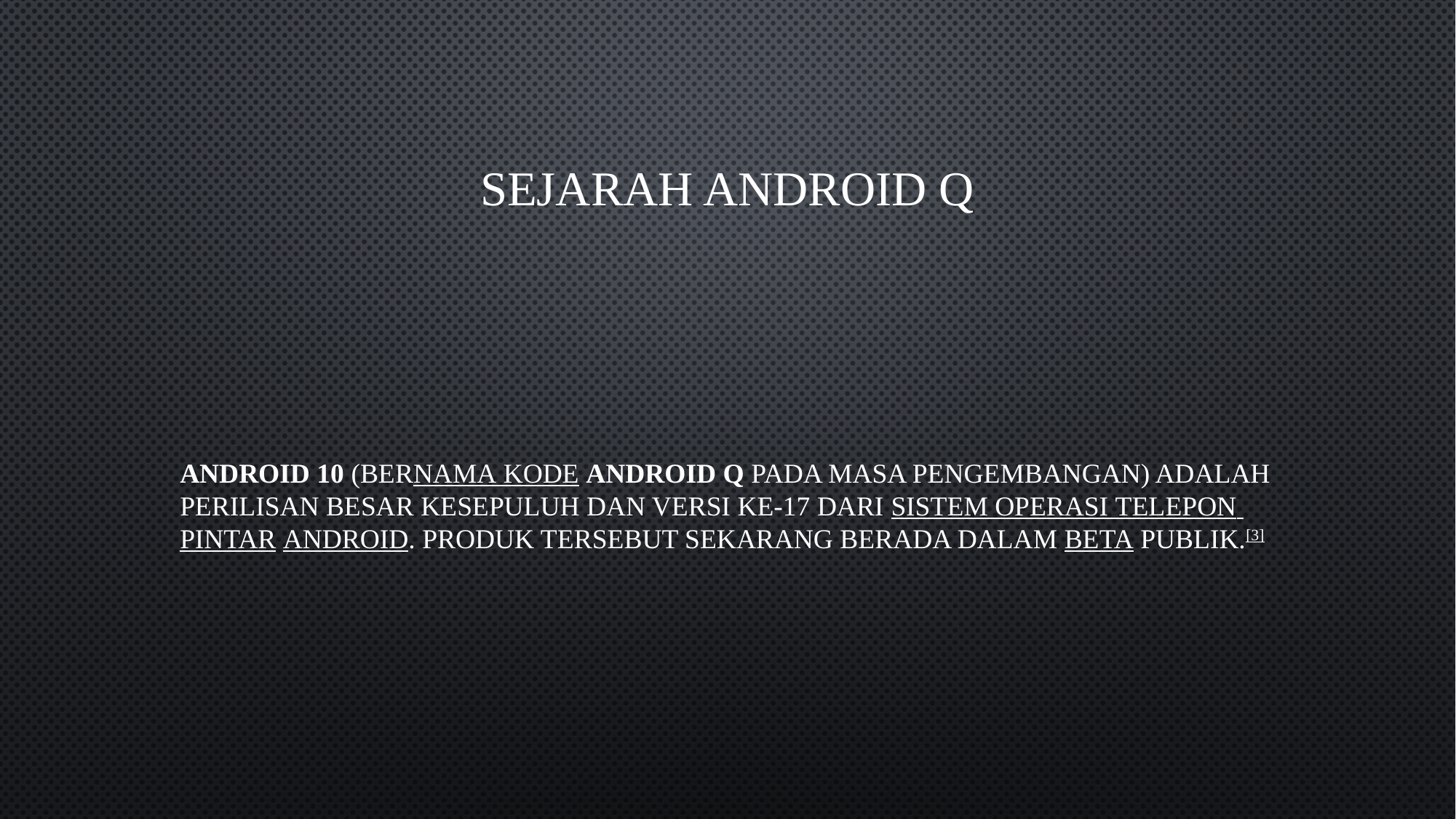

# sejarah Android Q
Android 10 (bernama kode Android Q pada masa pengembangan) adalah perilisan besar kesepuluh dan versi ke-17 dari sistem operasi telepon pintar Android. Produk tersebut sekarang berada dalam beta publik.[3]